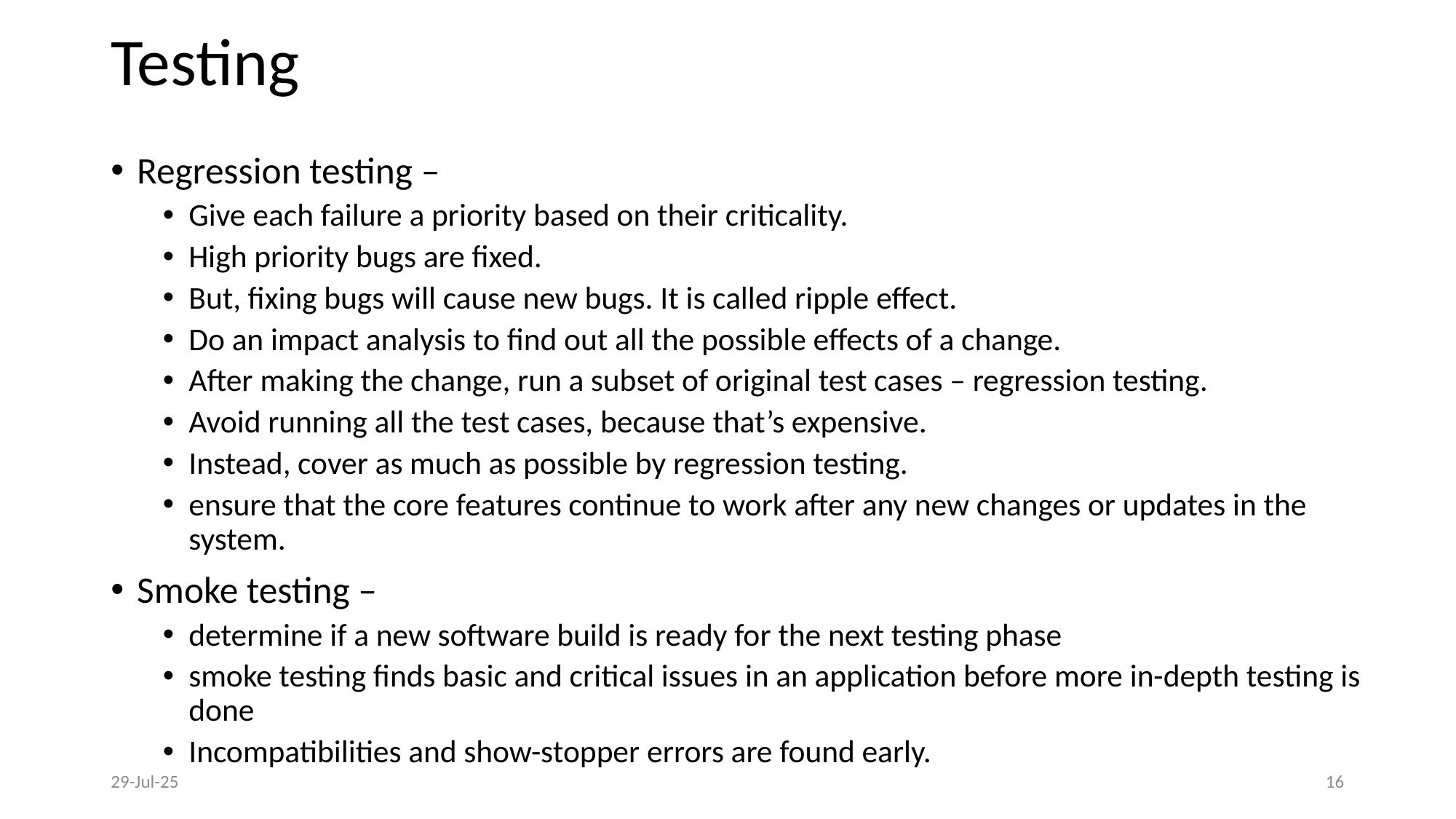

# Testing
Regression testing –
Give each failure a priority based on their criticality.
High priority bugs are fixed.
But, fixing bugs will cause new bugs. It is called ripple effect.
Do an impact analysis to find out all the possible effects of a change.
After making the change, run a subset of original test cases – regression testing.
Avoid running all the test cases, because that’s expensive.
Instead, cover as much as possible by regression testing.
ensure that the core features continue to work after any new changes or updates in the system.
Smoke testing –
determine if a new software build is ready for the next testing phase
smoke testing finds basic and critical issues in an application before more in-depth testing is done
Incompatibilities and show-stopper errors are found early.
29-Jul-25
16